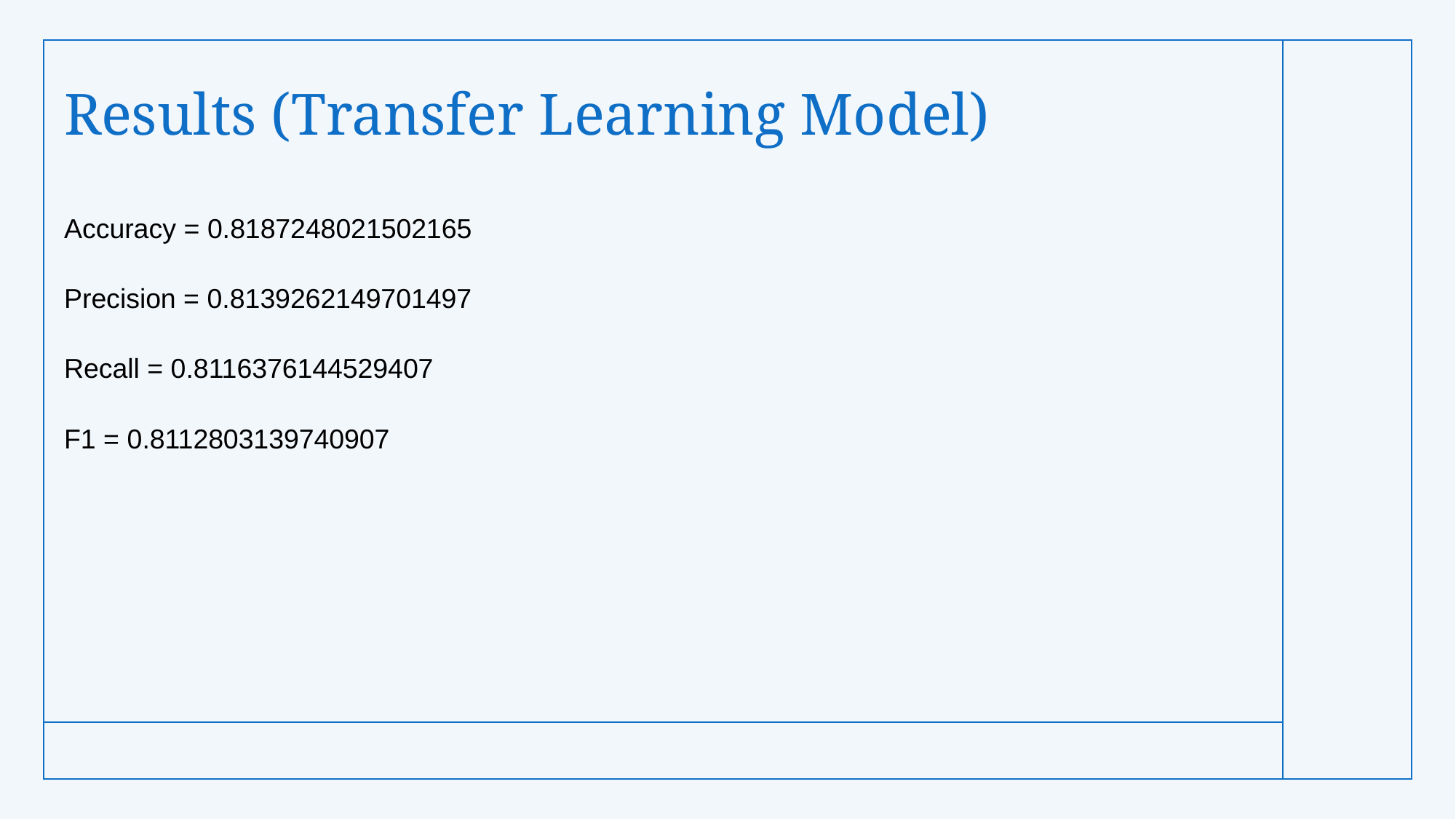

# Results (Transfer Learning Model)
Accuracy = 0.8187248021502165
Precision = 0.8139262149701497
Recall = 0.8116376144529407
F1 = 0.8112803139740907